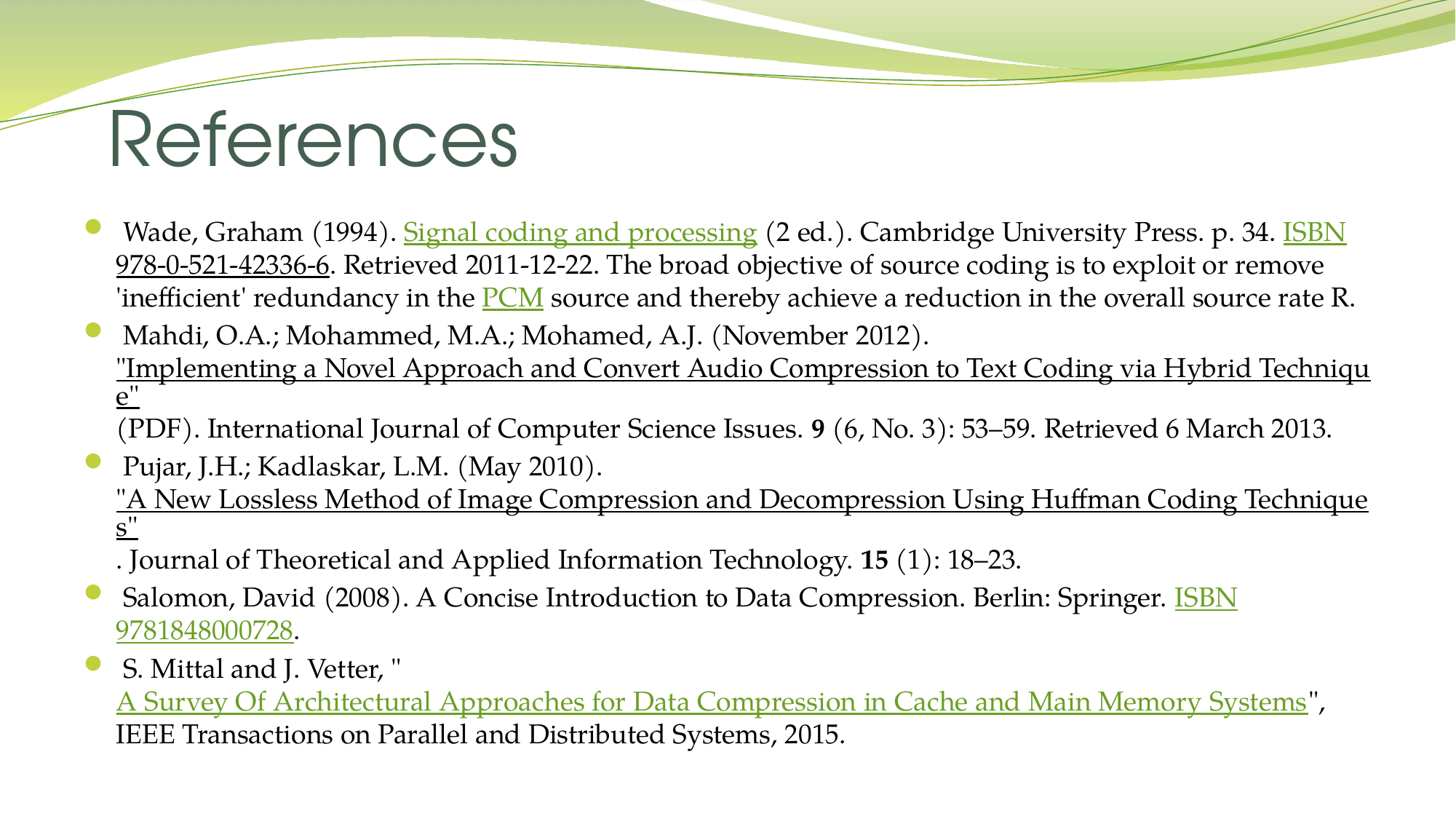

# References
 Wade, Graham (1994). Signal coding and processing (2 ed.). Cambridge University Press. p. 34. ISBN 978-0-521-42336-6. Retrieved 2011-12-22. The broad objective of source coding is to exploit or remove 'inefficient' redundancy in the PCM source and thereby achieve a reduction in the overall source rate R.
 Mahdi, O.A.; Mohammed, M.A.; Mohamed, A.J. (November 2012). "Implementing a Novel Approach and Convert Audio Compression to Text Coding via Hybrid Technique"(PDF). International Journal of Computer Science Issues. 9 (6, No. 3): 53–59. Retrieved 6 March 2013.
 Pujar, J.H.; Kadlaskar, L.M. (May 2010). "A New Lossless Method of Image Compression and Decompression Using Huffman Coding Techniques". Journal of Theoretical and Applied Information Technology. 15 (1): 18–23.
 Salomon, David (2008). A Concise Introduction to Data Compression. Berlin: Springer. ISBN 9781848000728.
 S. Mittal and J. Vetter, "A Survey Of Architectural Approaches for Data Compression in Cache and Main Memory Systems", IEEE Transactions on Parallel and Distributed Systems, 2015.